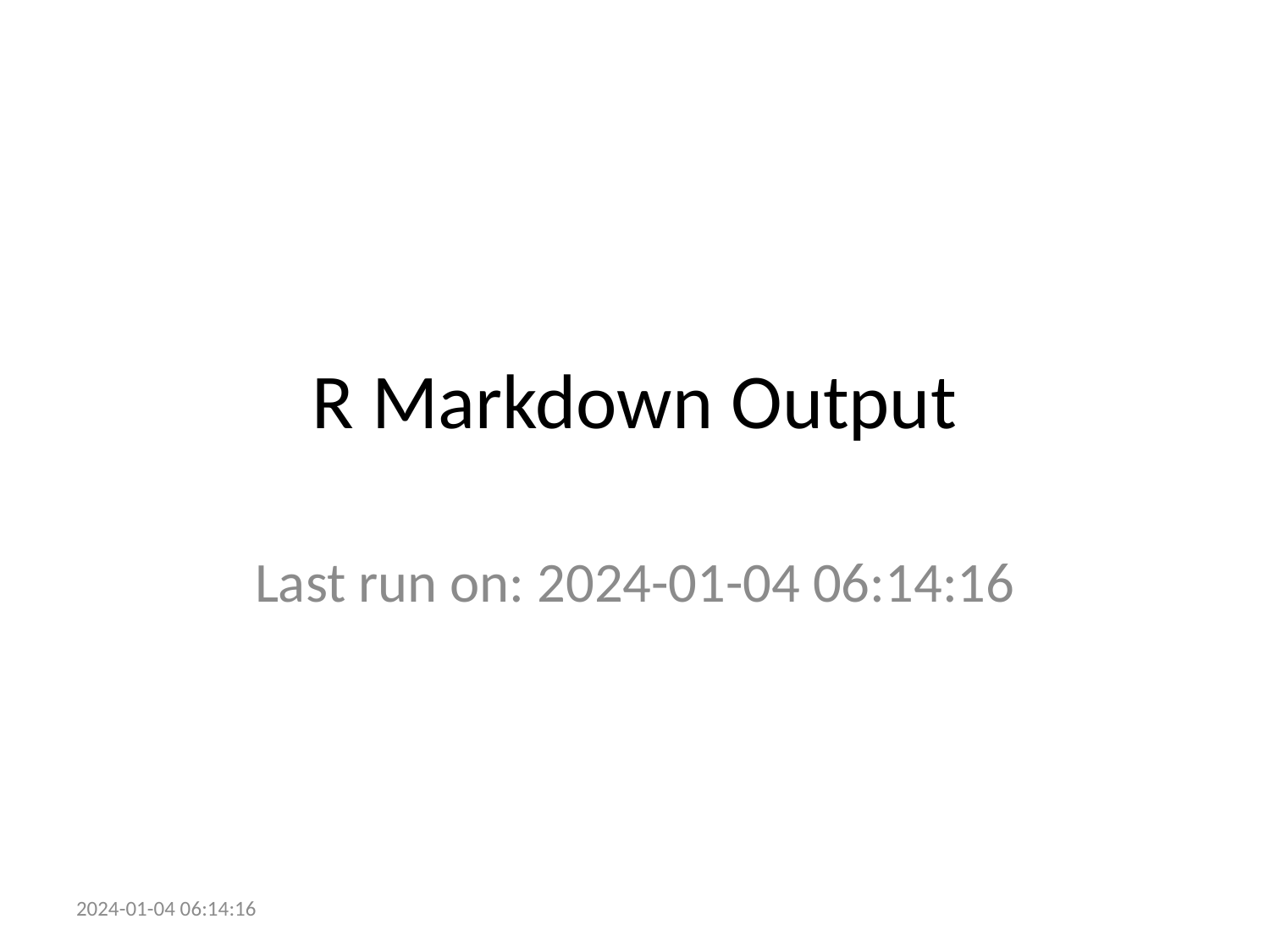

# R Markdown Output
Last run on: 2024-01-04 06:14:16
2024-01-04 06:14:16